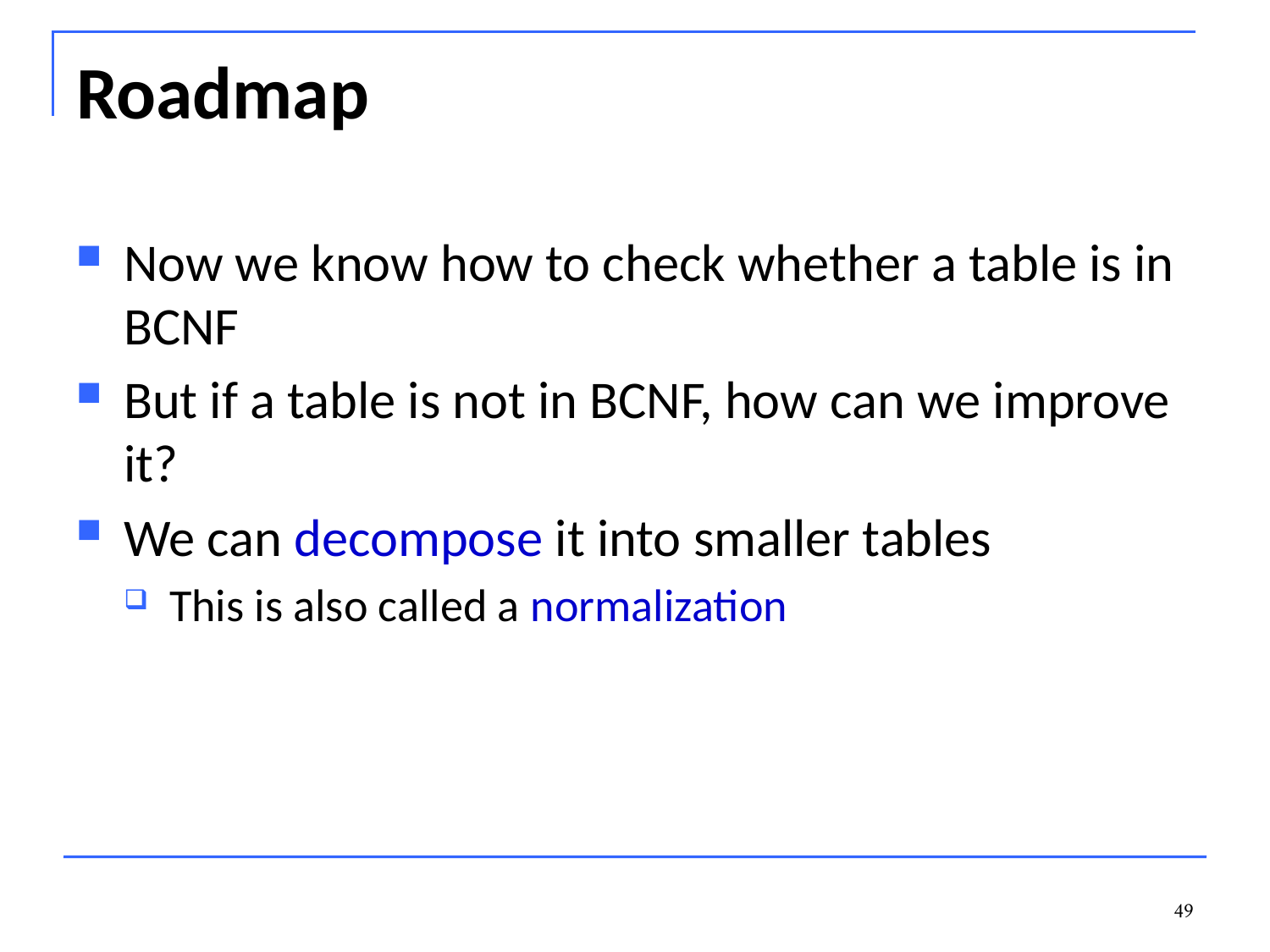

# Roadmap
Now we know how to check whether a table is in BCNF
But if a table is not in BCNF, how can we improve it?
We can decompose it into smaller tables
This is also called a normalization

49